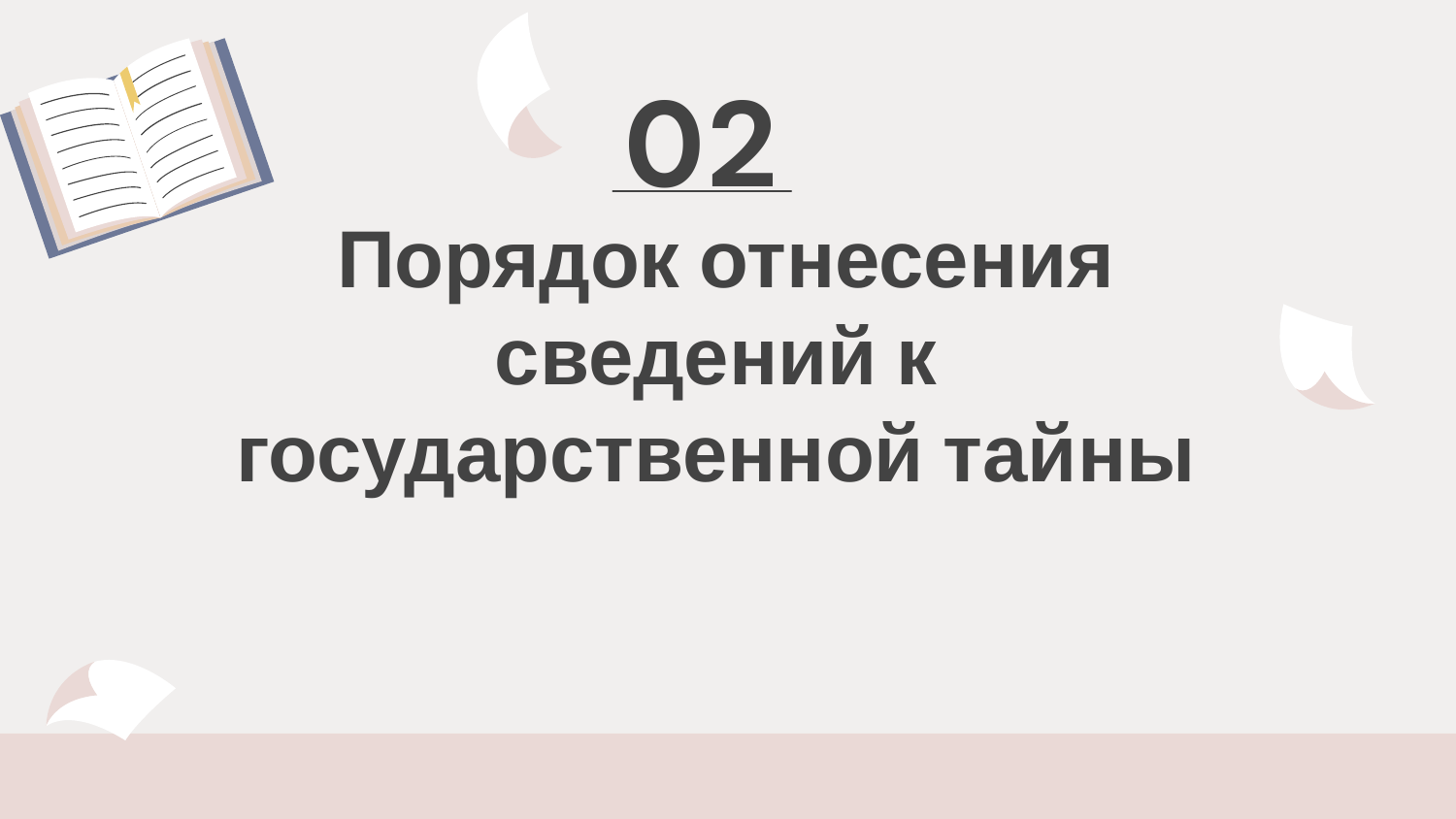

02
# Порядок отнесения сведений к государственной тайны